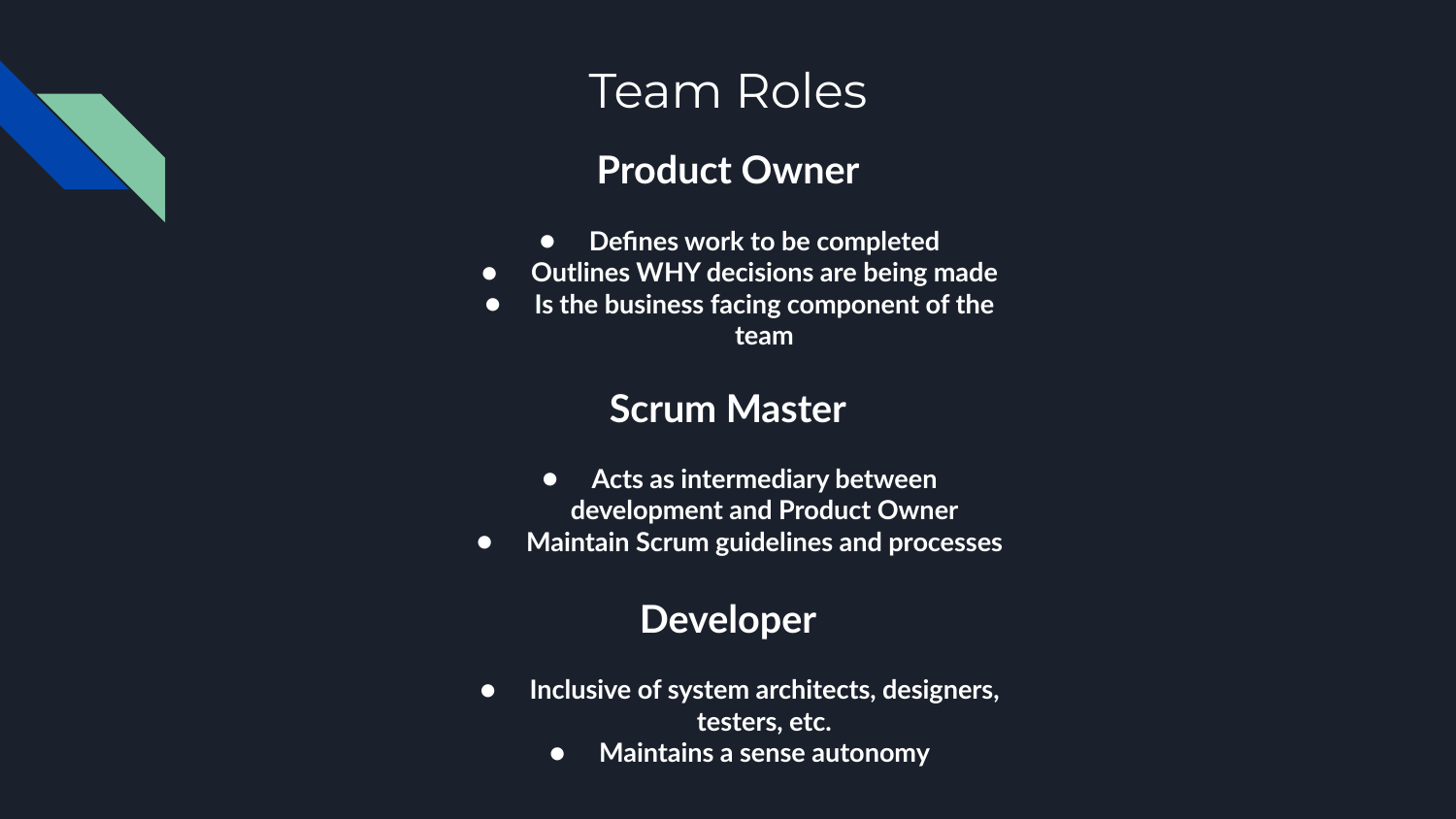

# Team Roles
Product Owner
Defines work to be completed
Outlines WHY decisions are being made
Is the business facing component of the team
Scrum Master
Acts as intermediary between development and Product Owner
Maintain Scrum guidelines and processes
Developer
Inclusive of system architects, designers, testers, etc.
Maintains a sense autonomy